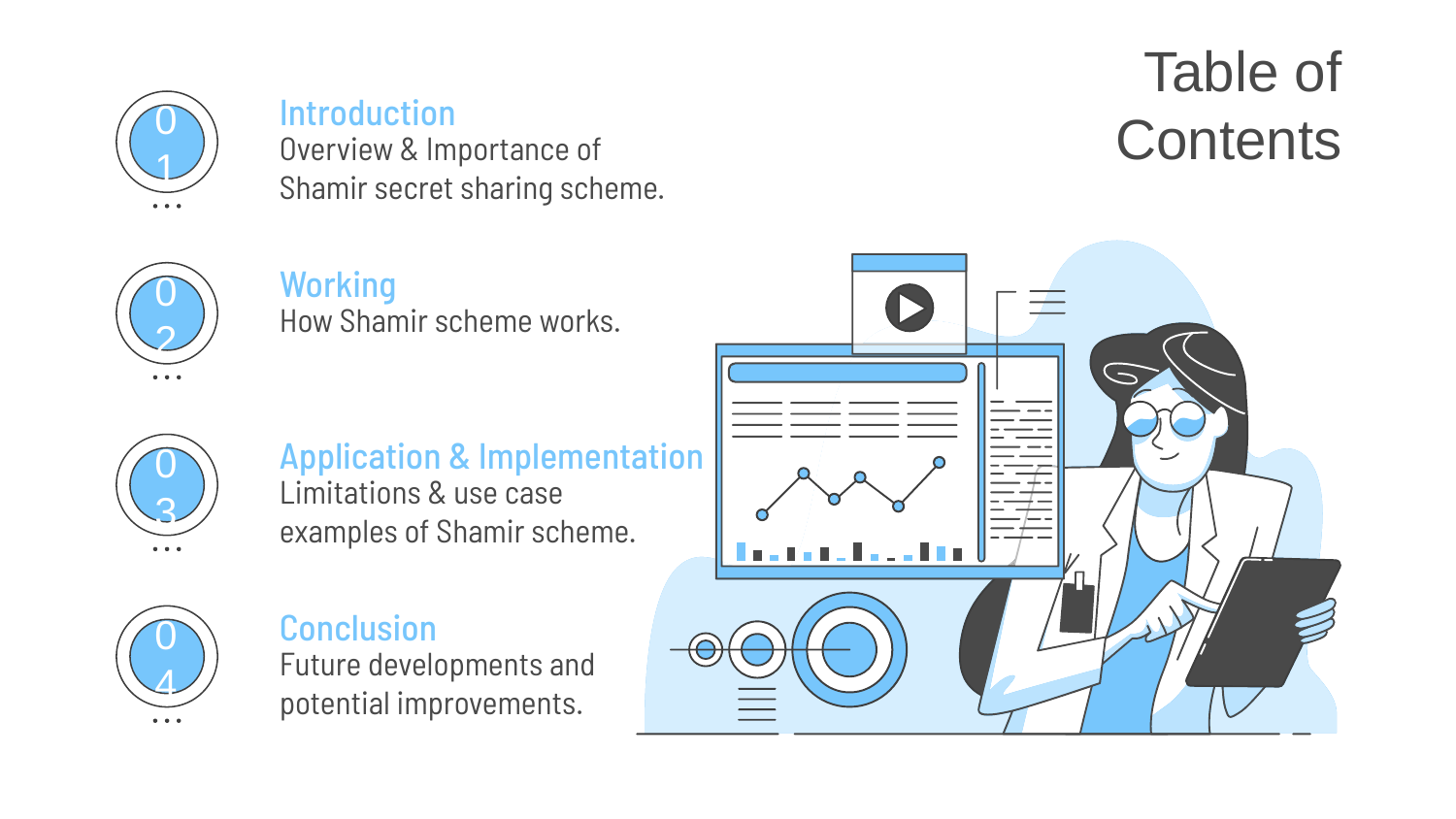

# Table of Contents
Introduction

Overview & Importance of Shamir secret sharing scheme.
01
Working

How Shamir scheme works.
02
Application & Implementation

Limitations & use case examples of Shamir scheme.
03
Conclusion

Future developments and potential improvements.
04